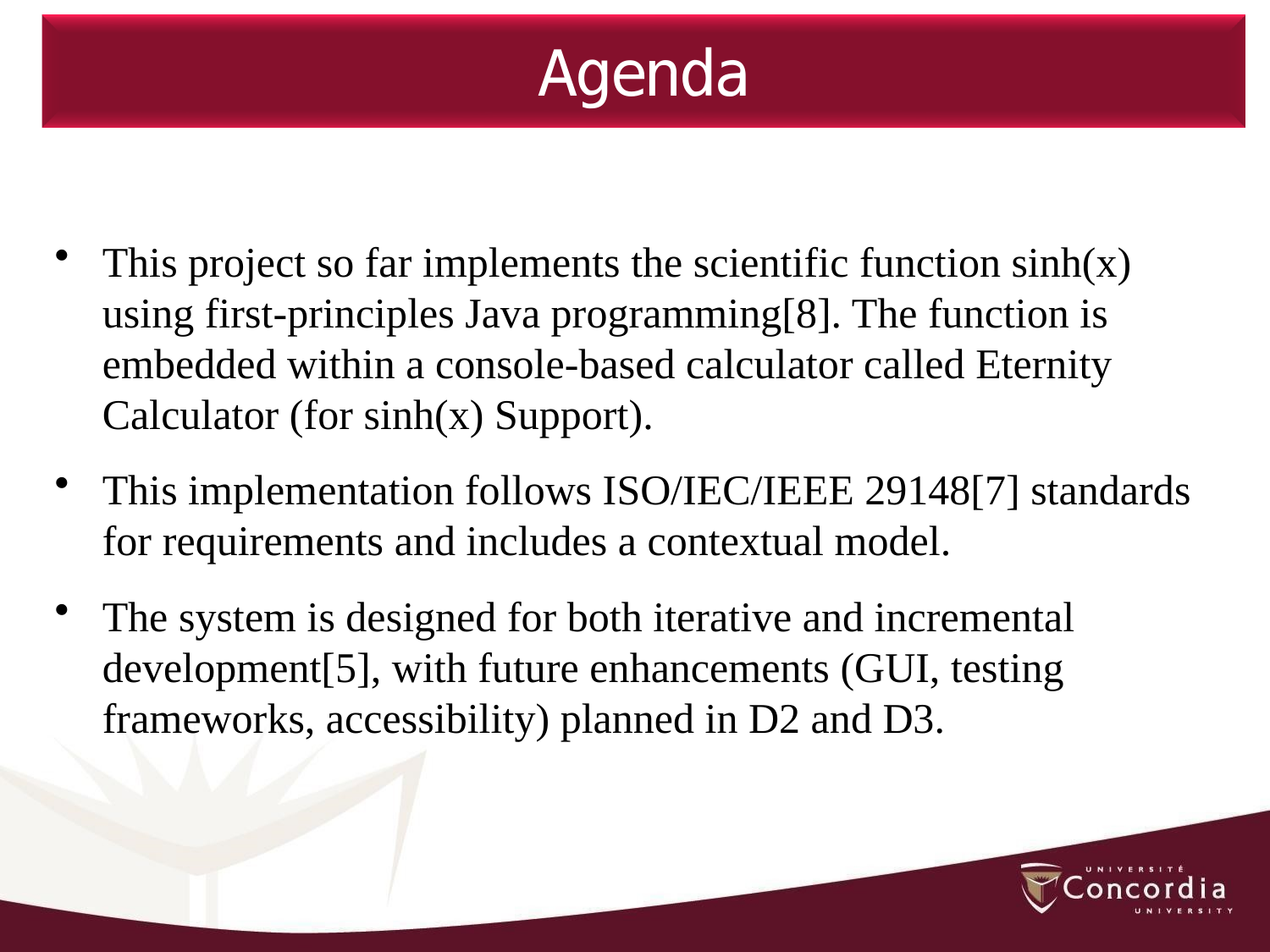

Agenda
This project so far implements the scientific function sinh(x) using first-principles Java programming[8]. The function is embedded within a console-based calculator called Eternity Calculator (for sinh(x) Support).
This implementation follows ISO/IEC/IEEE 29148[7] standards for requirements and includes a contextual model.
The system is designed for both iterative and incremental development[5], with future enhancements (GUI, testing frameworks, accessibility) planned in D2 and D3.